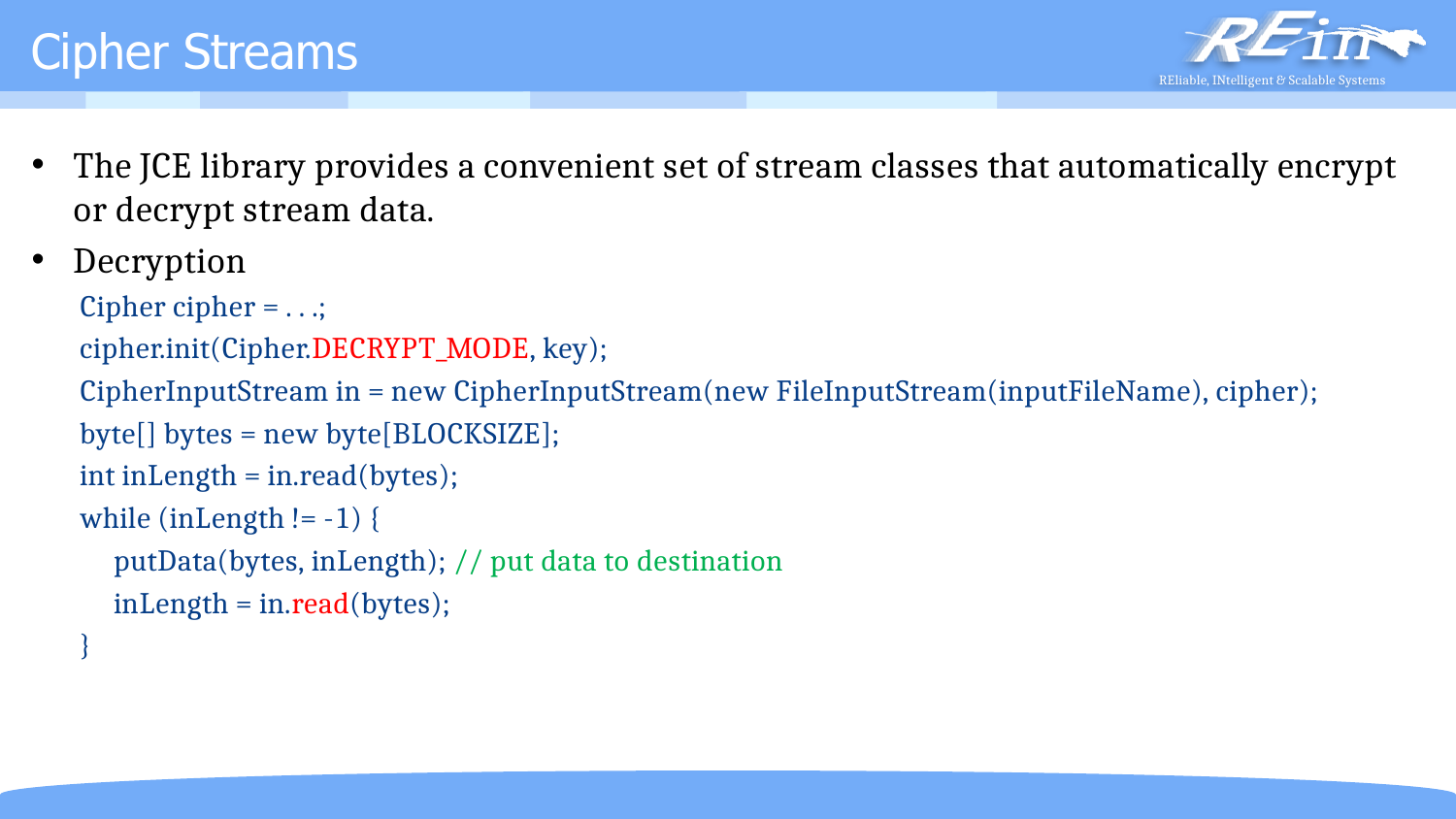

# Cipher Streams
The JCE library provides a convenient set of stream classes that automatically encrypt or decrypt stream data.
Decryption
Cipher cipher = . . .;
cipher.init(Cipher.DECRYPT_MODE, key);
CipherInputStream in = new CipherInputStream(new FileInputStream(inputFileName), cipher);
byte[] bytes = new byte[BLOCKSIZE];
int inLength = in.read(bytes);
while (inLength != -1) {
     putData(bytes, inLength); // put data to destination
     inLength = in.read(bytes);
}
41